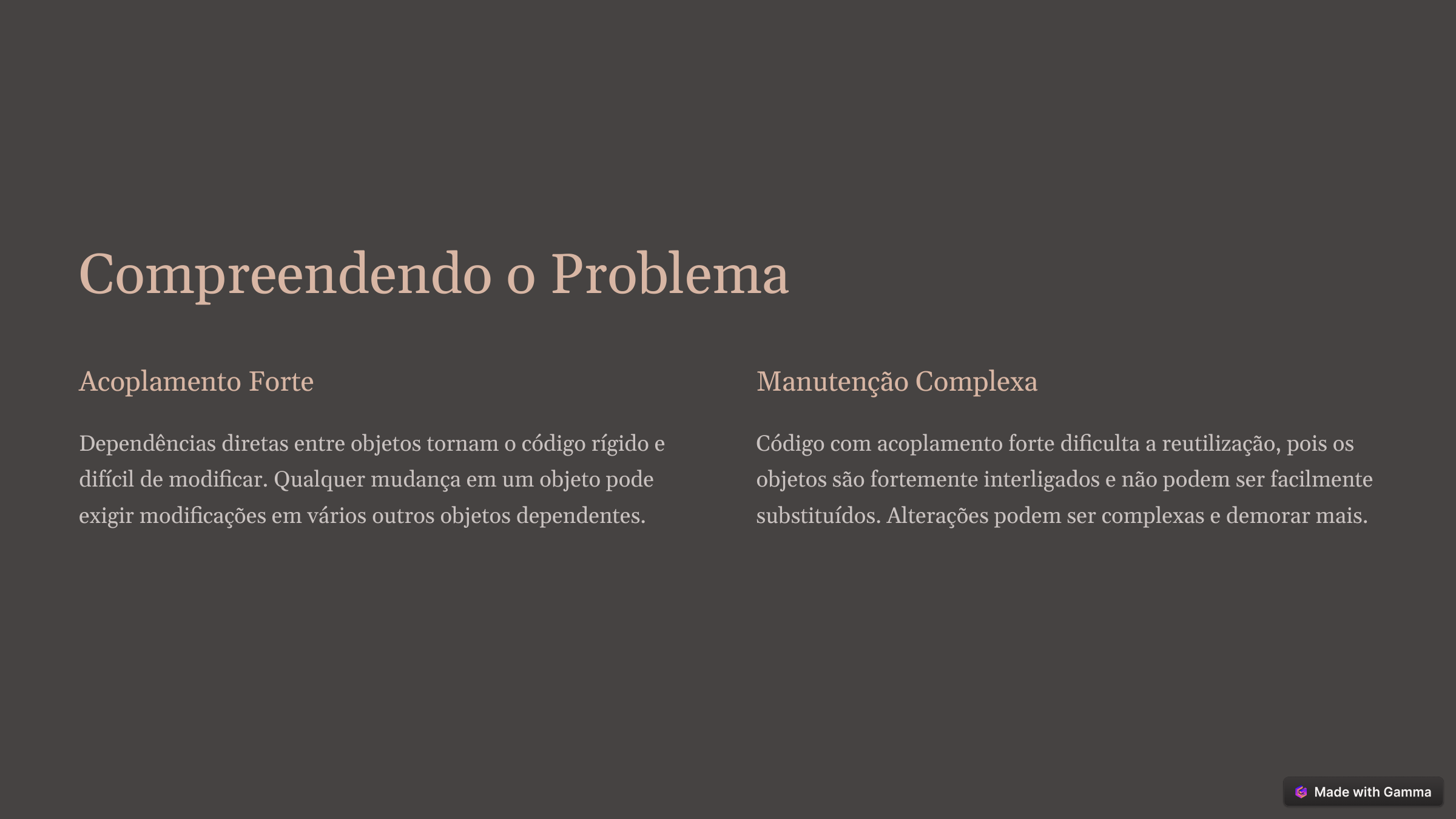

Compreendendo o Problema
Acoplamento Forte
Manutenção Complexa
Dependências diretas entre objetos tornam o código rígido e difícil de modificar. Qualquer mudança em um objeto pode exigir modificações em vários outros objetos dependentes.
Código com acoplamento forte dificulta a reutilização, pois os objetos são fortemente interligados e não podem ser facilmente substituídos. Alterações podem ser complexas e demorar mais.